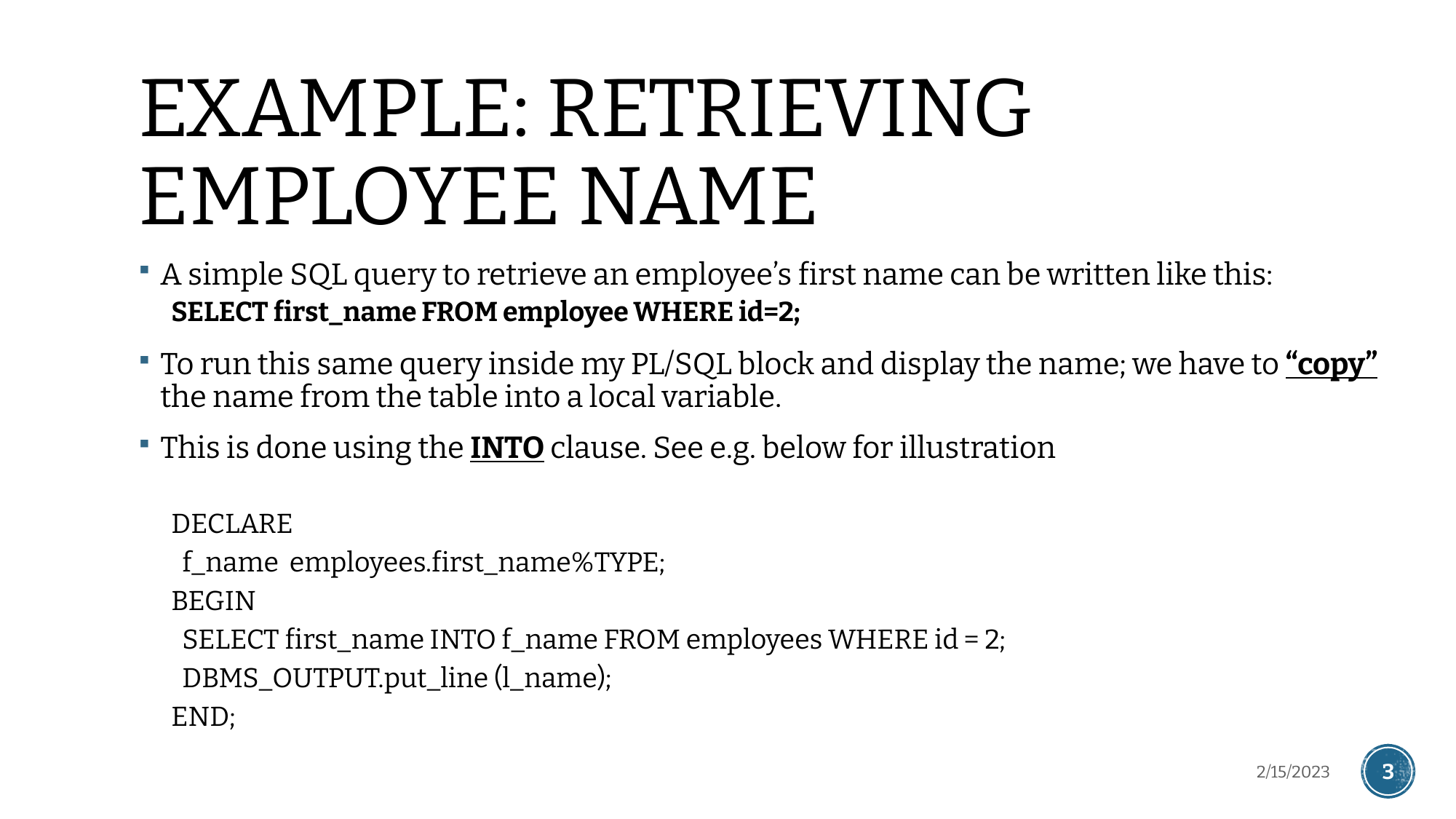

# EXAMPLE: RETRIEVING EMPLOYEE NAME
A simple SQL query to retrieve an employee’s first name can be written like this:
SELECT first_name FROM employee WHERE id=2;
To run this same query inside my PL/SQL block and display the name; we have to “copy” the name from the table into a local variable.
This is done using the INTO clause. See e.g. below for illustration

DECLARE
  f_name  employees.first_name%TYPE;
BEGIN
  SELECT first_name INTO f_name FROM employees WHERE id = 2;
  DBMS_OUTPUT.put_line (l_name);
END;
2/15/2023
3